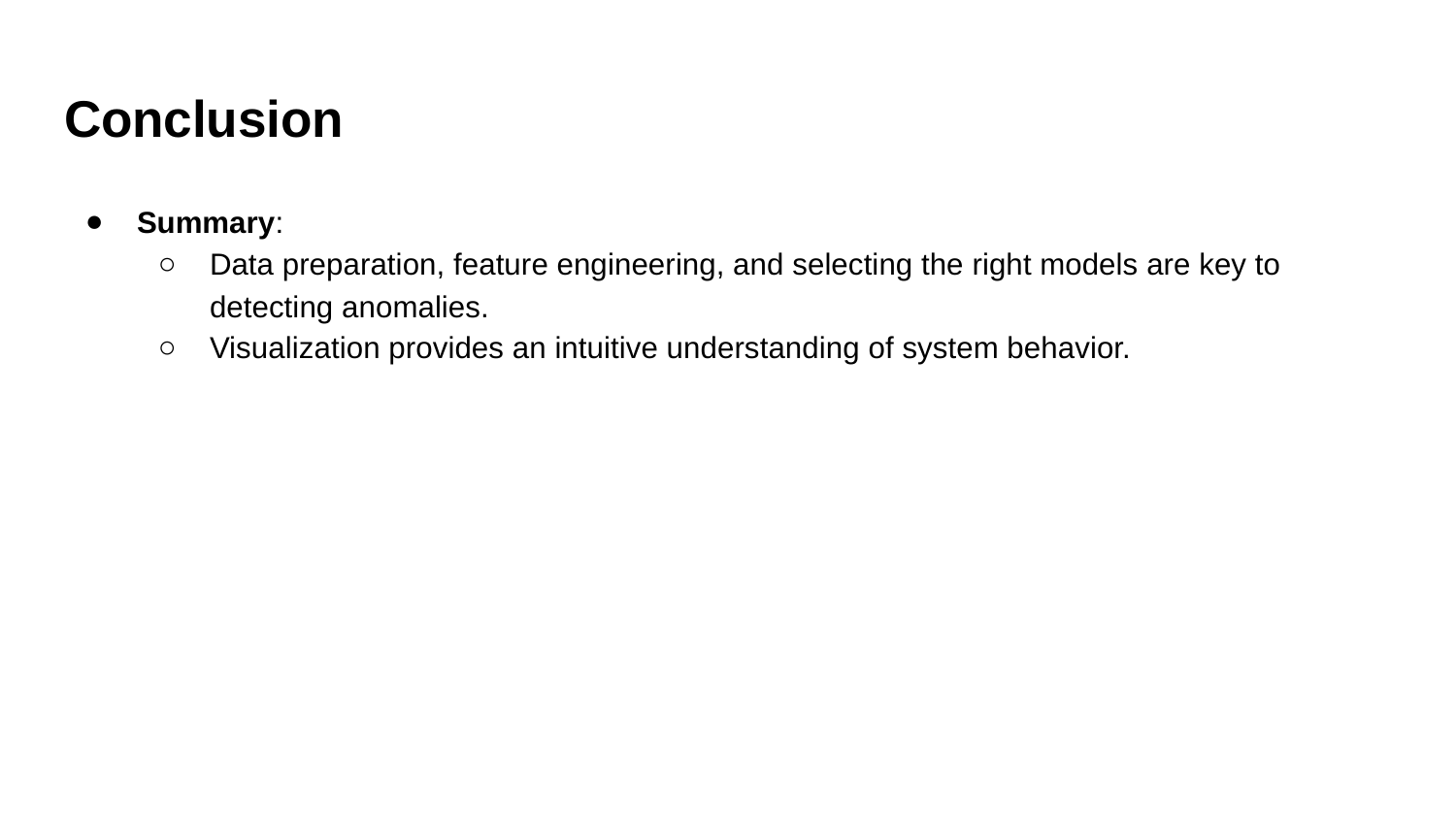

# Conclusion
Summary:
Data preparation, feature engineering, and selecting the right models are key to detecting anomalies.
Visualization provides an intuitive understanding of system behavior.